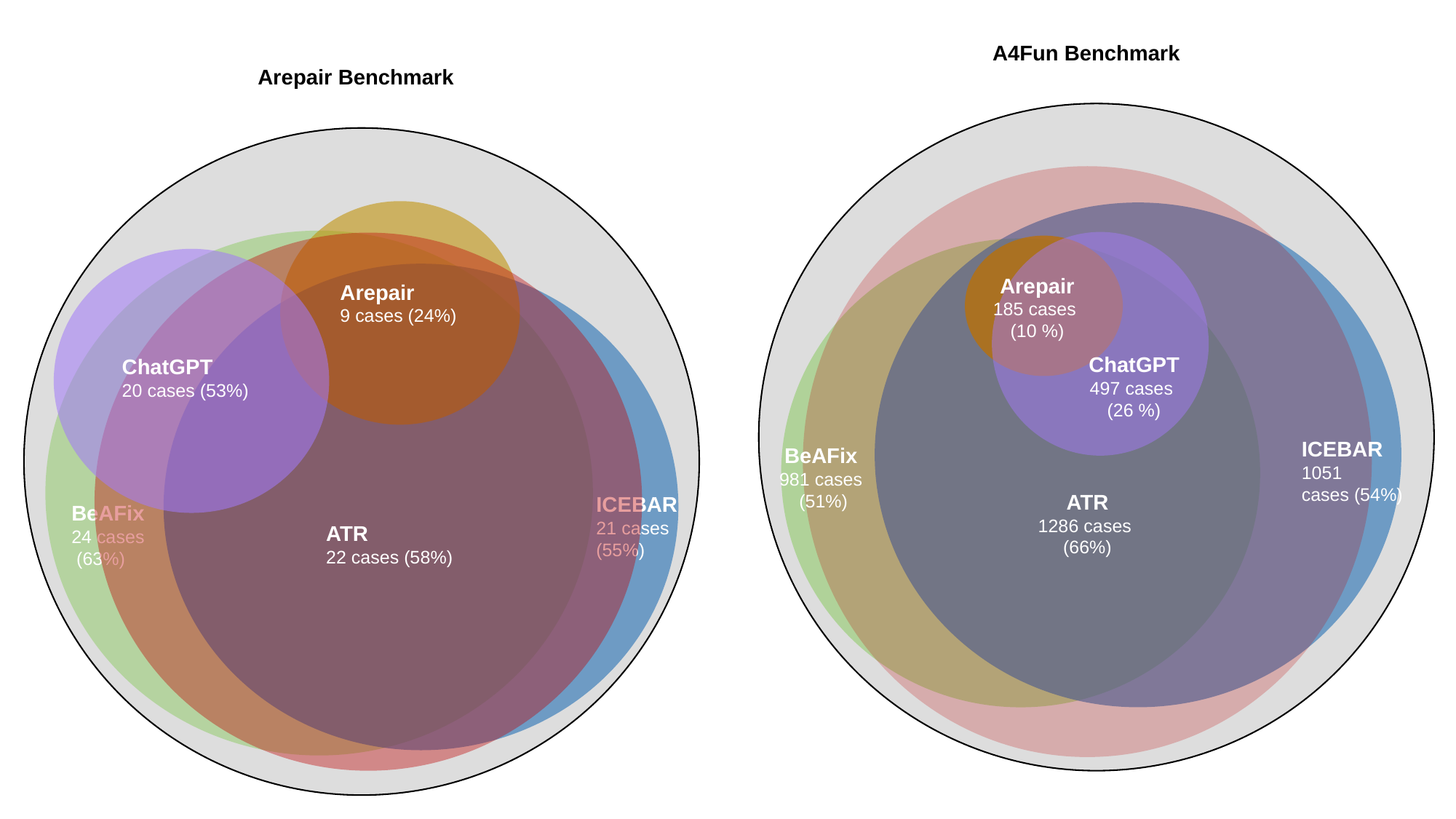

A4Fun Benchmark
Arepair Benchmark

Arepair
185 cases
(10 %)
Arepair
9 cases (24%)
ChatGPT
497 cases
(26 %)
ChatGPT
20 cases (53%)
ICEBAR
1051
cases (54%)
BeAFix
981 cases
 (51%)
ATR
1286 cases
(66%)
ICEBAR
21 cases
(55%)
BeAFix
24 cases
 (63%)
ATR
22 cases (58%)